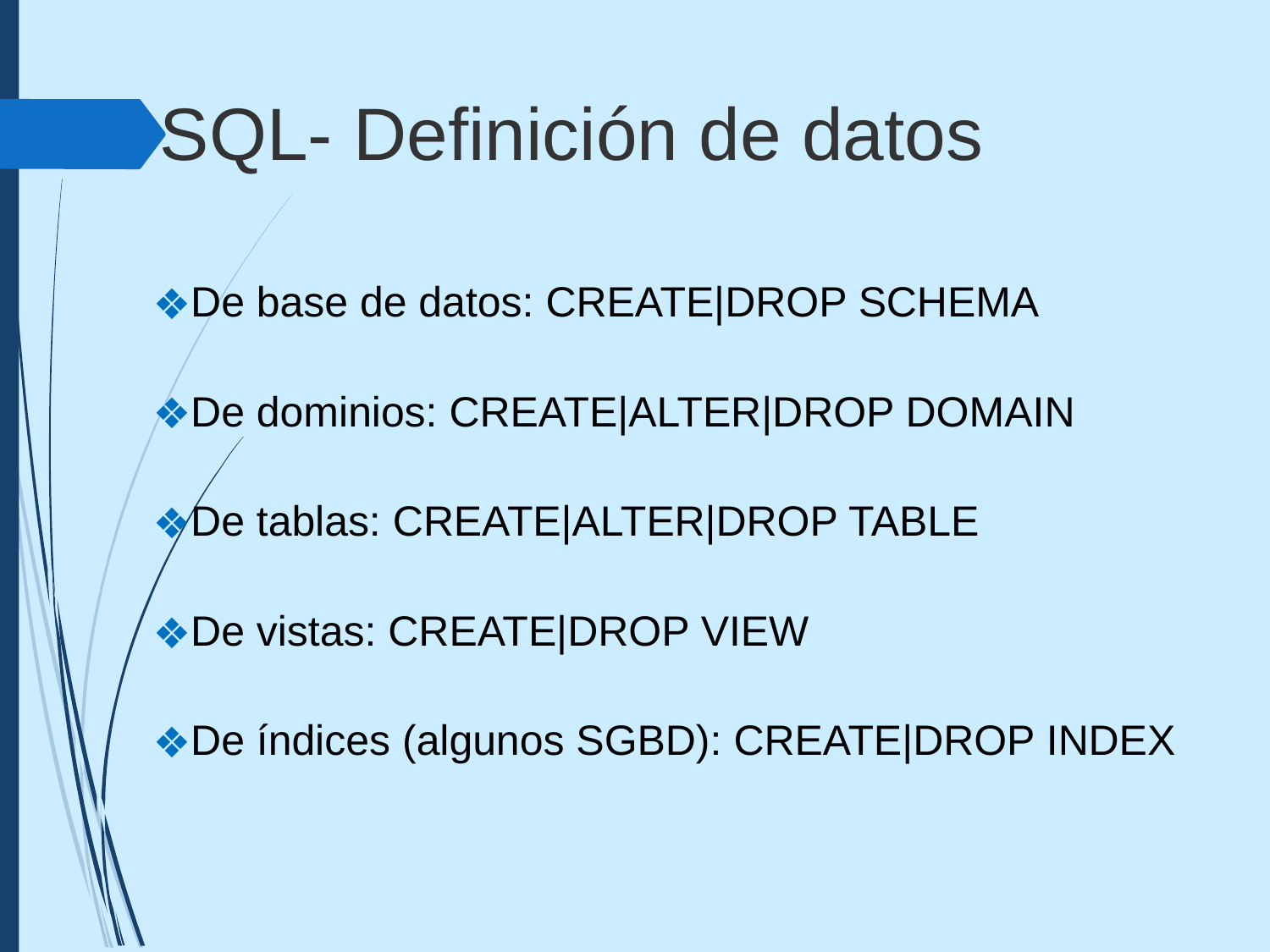

SQL- Definición de datos
De base de datos: CREATE|DROP SCHEMA
De dominios: CREATE|ALTER|DROP DOMAIN
De tablas: CREATE|ALTER|DROP TABLE
De vistas: CREATE|DROP VIEW
De índices (algunos SGBD): CREATE|DROP INDEX